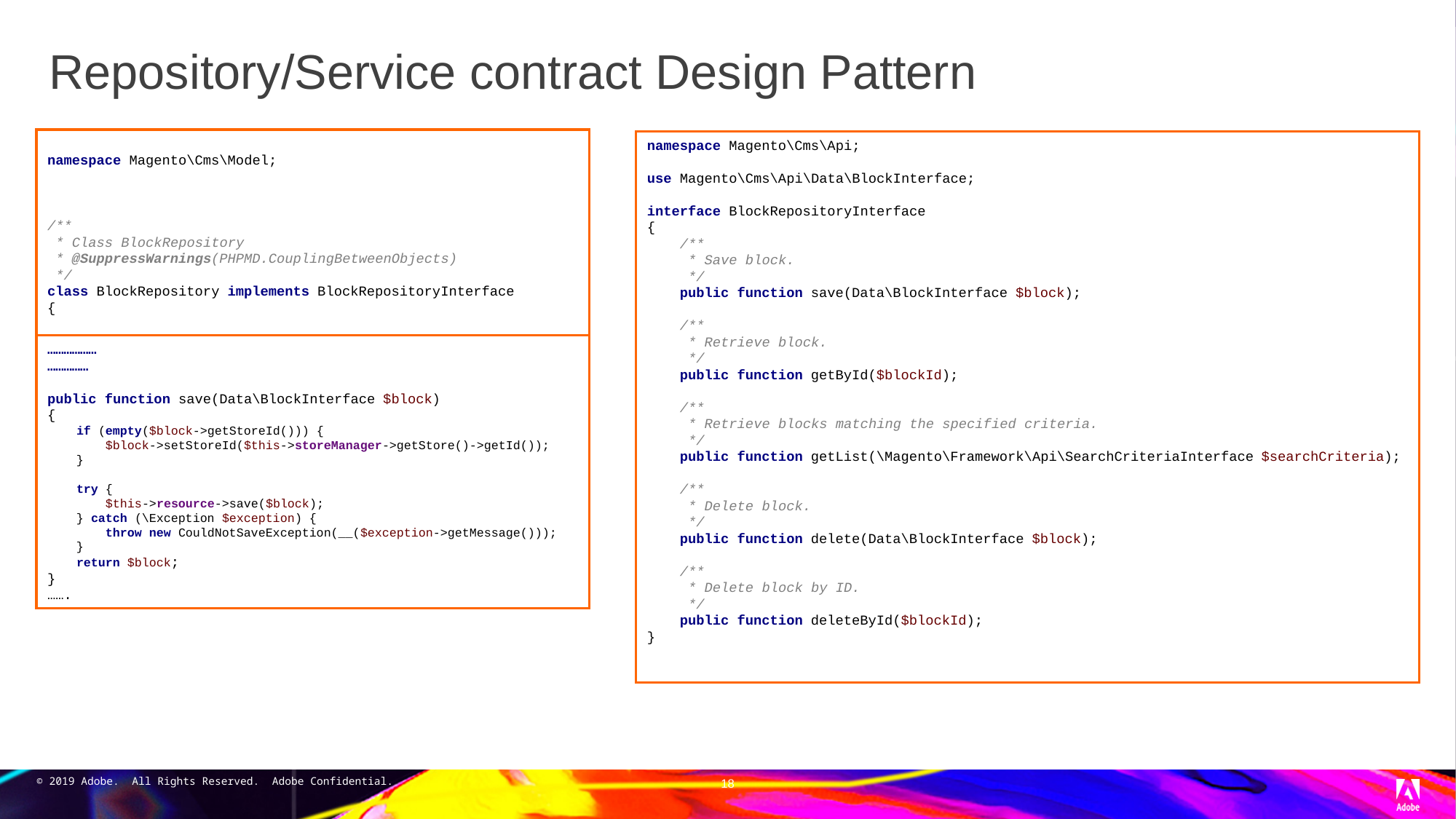

# Repository/Service contract Design Pattern
namespace Magento\Cms\Model;
/**
 * Class BlockRepository
 * @SuppressWarnings(PHPMD.CouplingBetweenObjects)
 */
class BlockRepository implements BlockRepositoryInterface
{
namespace Magento\Cms\Api;
use Magento\Cms\Api\Data\BlockInterface;
interface BlockRepositoryInterface
{
    /**
     * Save block.
     */
    public function save(Data\BlockInterface $block);
    /**
     * Retrieve block.
     */
    public function getById($blockId);
    /**
     * Retrieve blocks matching the specified criteria.
     */
    public function getList(\Magento\Framework\Api\SearchCriteriaInterface $searchCriteria);
    /**
     * Delete block.
     */
    public function delete(Data\BlockInterface $block);
    /**
     * Delete block by ID.
     */
    public function deleteById($blockId);
}
………………
……………

public function save(Data\BlockInterface $block)
{
    if (empty($block->getStoreId())) {
        $block->setStoreId($this->storeManager->getStore()->getId());
    }
    try {
        $this->resource->save($block);
    } catch (\Exception $exception) {
        throw new CouldNotSaveException(__($exception->getMessage()));
    }
    return $block;
}
…….
18